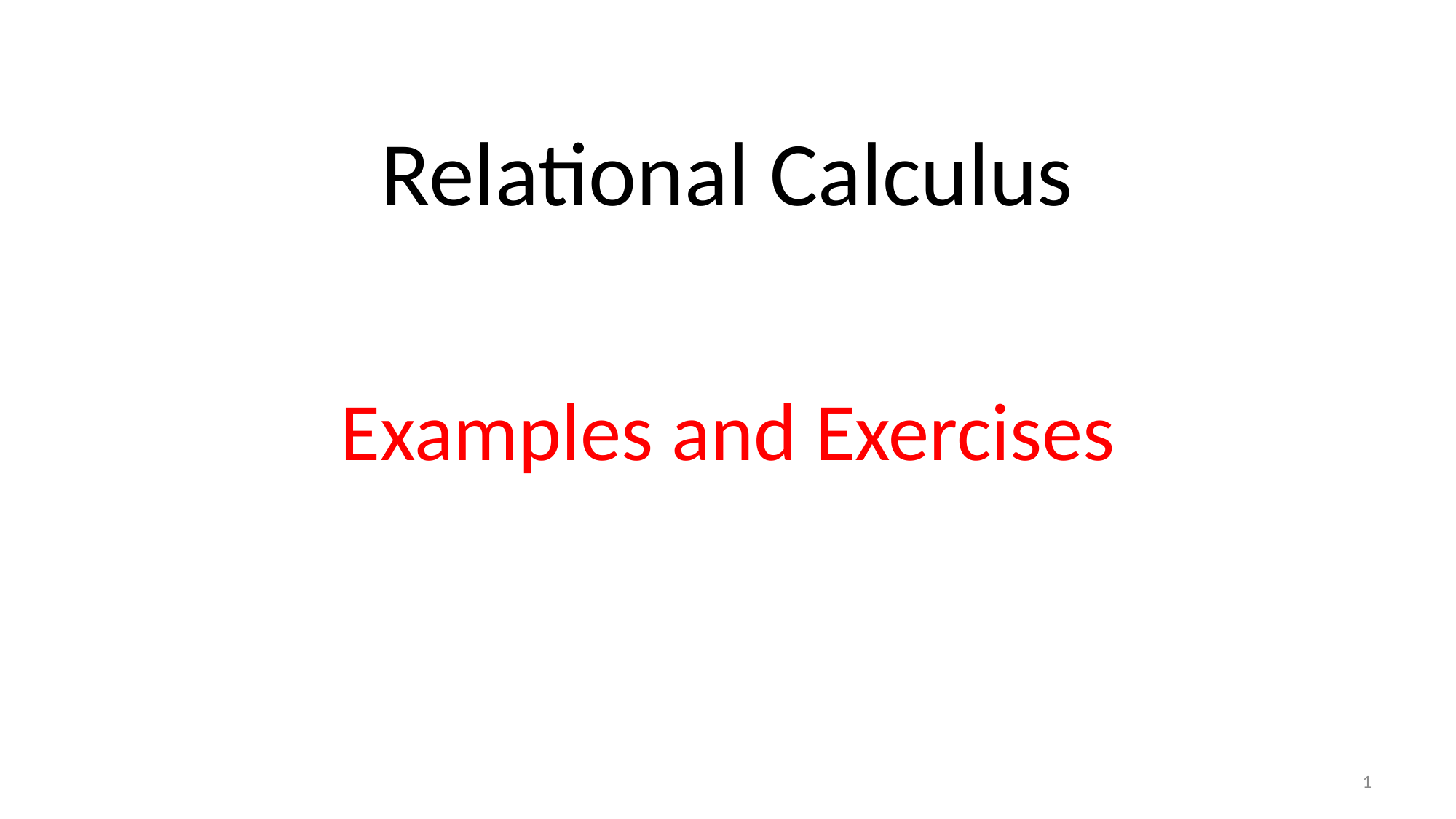

# Relational Calculus
Examples and Exercises
1